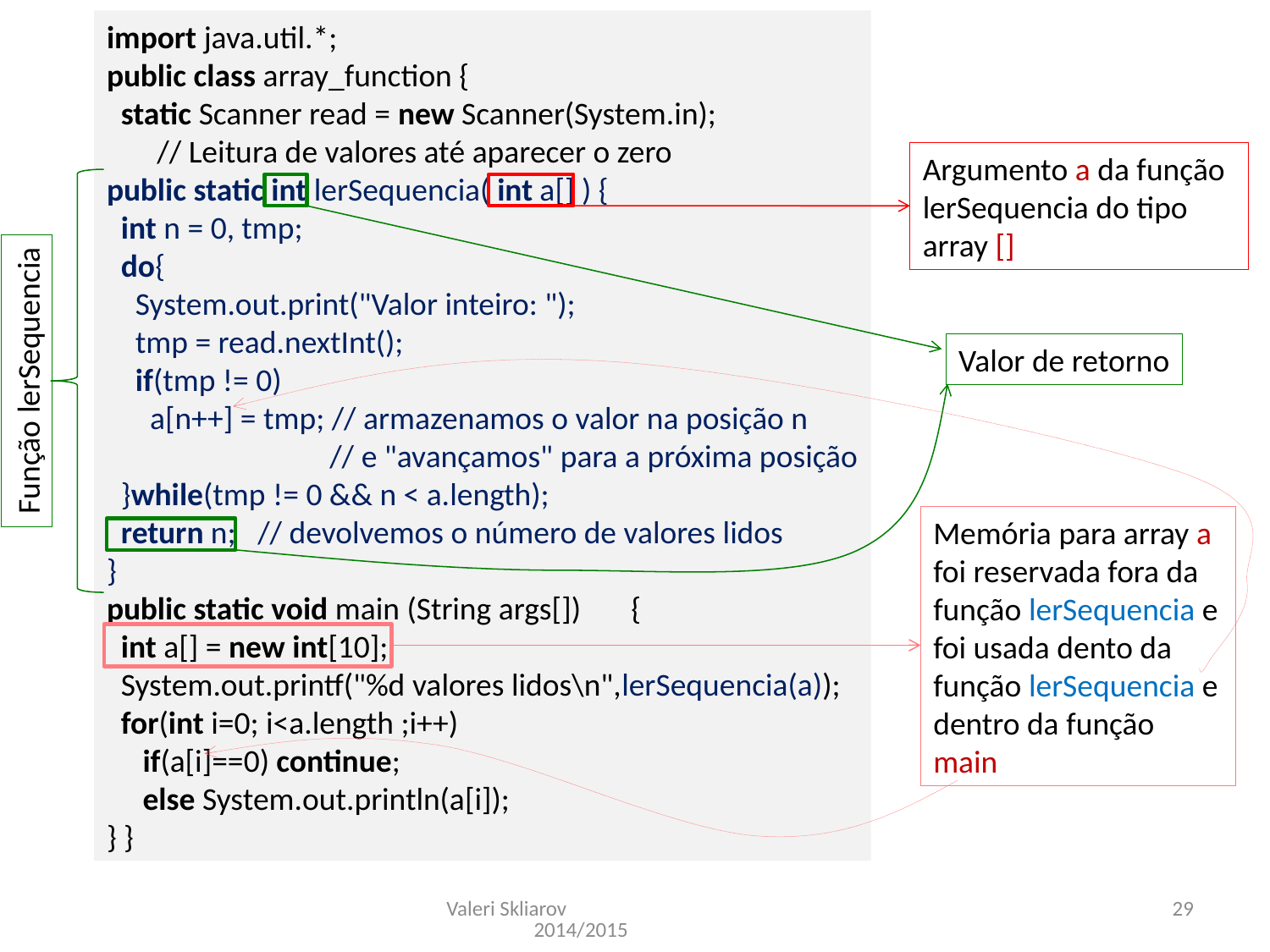

import java.util.*;
public class array_function {
  static Scanner read = new Scanner(System.in);
       // Leitura de valores até aparecer o zero
public static int lerSequencia( int a[] ) {
  int n = 0, tmp;
  do{
    System.out.print("Valor inteiro: ");
    tmp = read.nextInt();
    if(tmp != 0)
      a[n++] = tmp; // armazenamos o valor na posição n
                               // e "avançamos" para a próxima posição
  }while(tmp != 0 && n < a.length);
  return n;   // devolvemos o número de valores lidos
}
public static void main (String args[])       {
  int a[] = new int[10];
  System.out.printf("%d valores lidos\n",lerSequencia(a));
  for(int i=0; i<a.length ;i++)
     if(a[i]==0) continue;
     else System.out.println(a[i]);
} }
Argumento a da função lerSequencia do tipo array []

Função lerSequencia

Valor de retorno

Memória para array a foi reservada fora da função lerSequencia e foi usada dento da função lerSequencia e dentro da função main

Valeri Skliarov                                                                      2014/2015
29